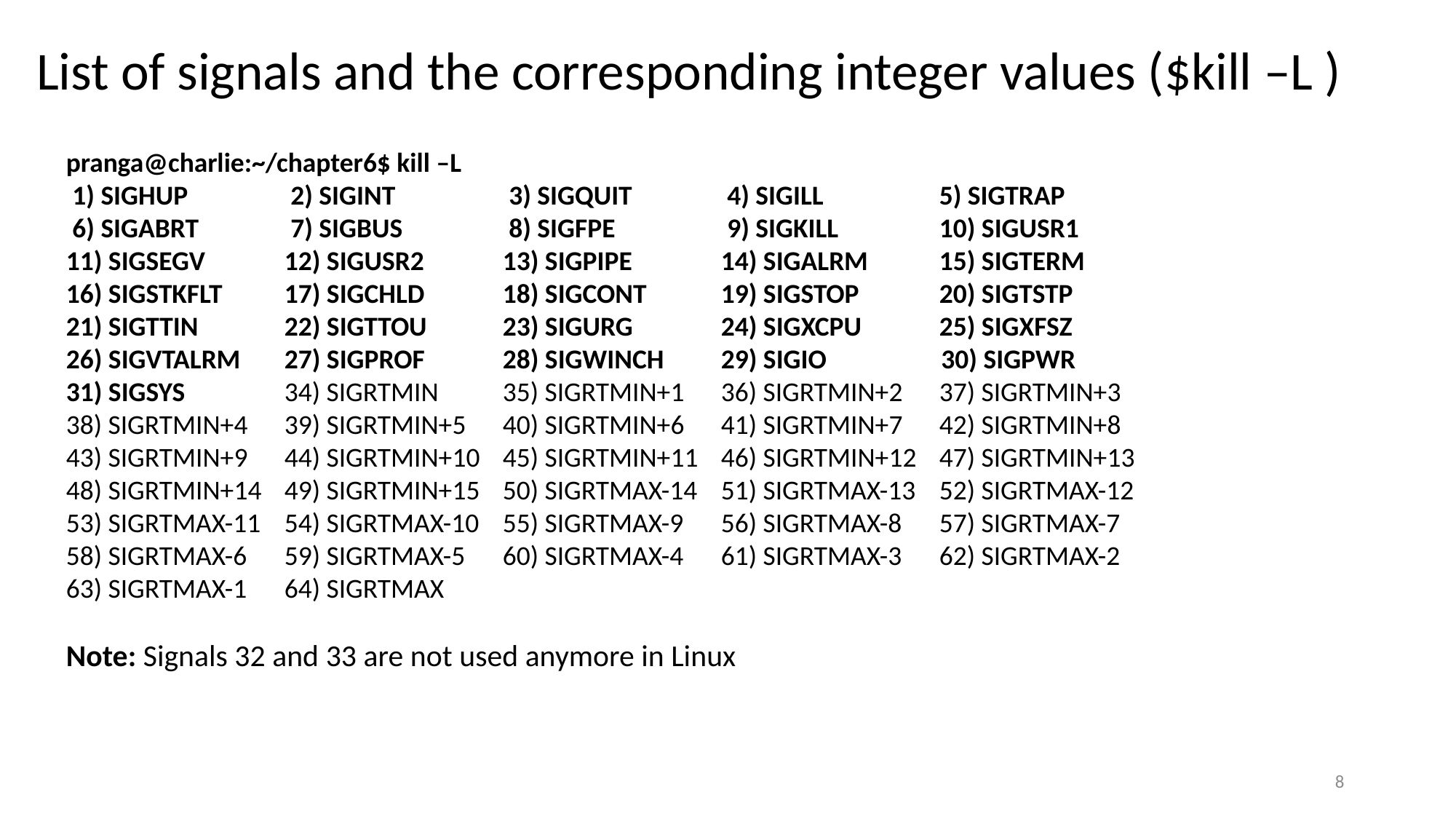

# List of signals and the corresponding integer values ($kill –L )
pranga@charlie:~/chapter6$ kill –L
 1) SIGHUP	 2) SIGINT	 3) SIGQUIT	 4) SIGILL	 	5) SIGTRAP
 6) SIGABRT	 7) SIGBUS	 8) SIGFPE	 9) SIGKILL	10) SIGUSR1
11) SIGSEGV	12) SIGUSR2	13) SIGPIPE	14) SIGALRM	15) SIGTERM
16) SIGSTKFLT	17) SIGCHLD	18) SIGCONT	19) SIGSTOP	20) SIGTSTP
21) SIGTTIN	22) SIGTTOU	23) SIGURG	24) SIGXCPU	25) SIGXFSZ
26) SIGVTALRM	27) SIGPROF	28) SIGWINCH	29) SIGIO	                  30) SIGPWR
31) SIGSYS	34) SIGRTMIN	35) SIGRTMIN+1	36) SIGRTMIN+2	37) SIGRTMIN+3
38) SIGRTMIN+4	39) SIGRTMIN+5	40) SIGRTMIN+6	41) SIGRTMIN+7	42) SIGRTMIN+8
43) SIGRTMIN+9	44) SIGRTMIN+10	45) SIGRTMIN+11	46) SIGRTMIN+12	47) SIGRTMIN+13
48) SIGRTMIN+14	49) SIGRTMIN+15	50) SIGRTMAX-14	51) SIGRTMAX-13	52) SIGRTMAX-12
53) SIGRTMAX-11	54) SIGRTMAX-10	55) SIGRTMAX-9	56) SIGRTMAX-8	57) SIGRTMAX-7
58) SIGRTMAX-6	59) SIGRTMAX-5	60) SIGRTMAX-4	61) SIGRTMAX-3	62) SIGRTMAX-2
63) SIGRTMAX-1	64) SIGRTMAX

Note: Signals 32 and 33 are not used anymore in Linux
8